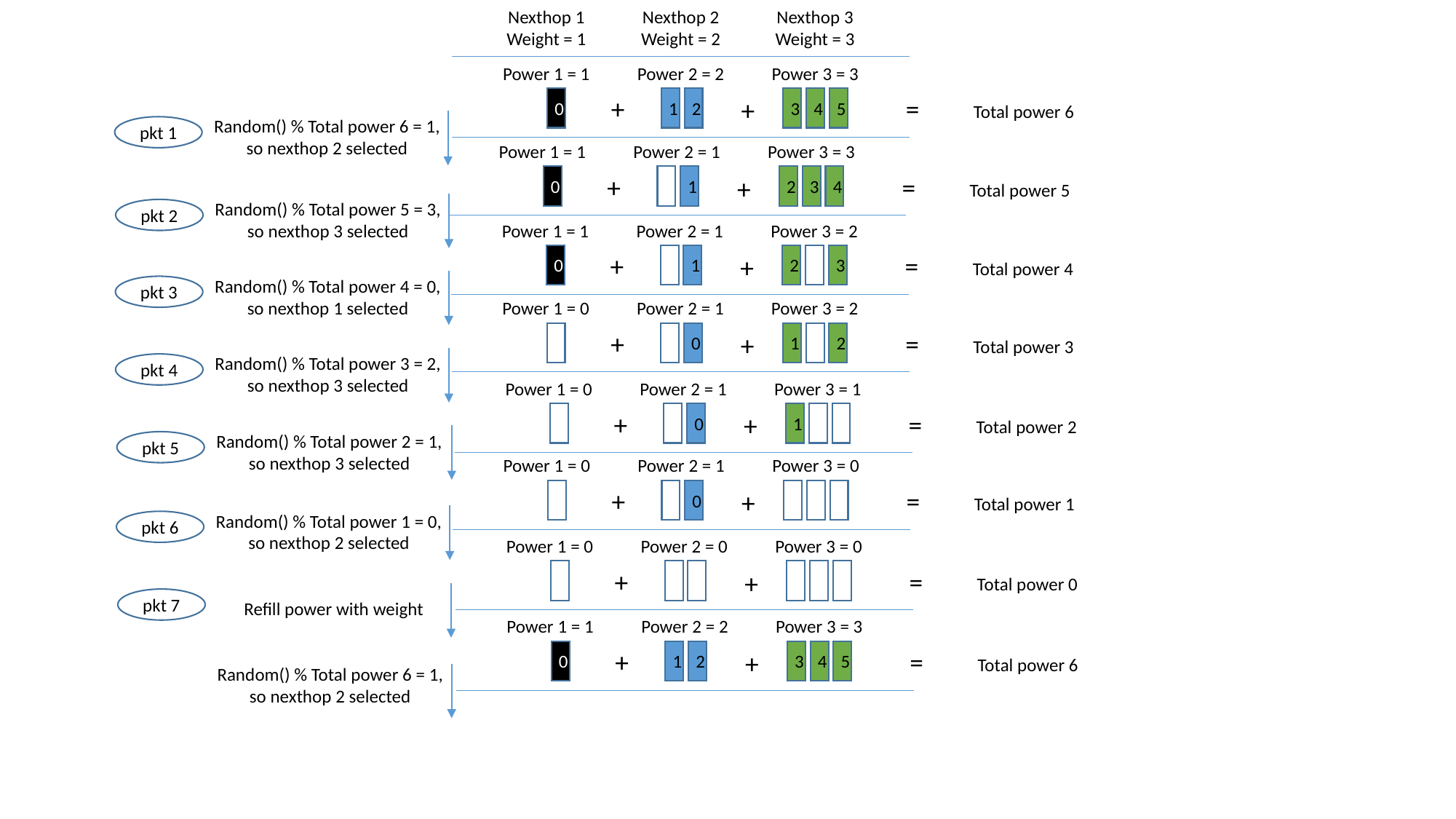

Nexthop 1
Weight = 1
Nexthop 2
Weight = 2
Nexthop 3
Weight = 3
Power 1 = 1
Power 2 = 2
Power 3 = 3
+
=
0
1
2
+
3
4
5
Total power 6
Random() % Total power 6 = 1,
so nexthop 2 selected
pkt 1
Power 1 = 1
Power 2 = 1
Power 3 = 3
+
=
0

1
+
2
3
4
Total power 5
Random() % Total power 5 = 3,
so nexthop 3 selected
pkt 2
Power 1 = 1
Power 2 = 1
Power 3 = 2
+
=
0

1
+
2

3
Total power 4
Random() % Total power 4 = 0,
so nexthop 1 selected
pkt 3
Power 1 = 0
Power 2 = 1
Power 3 = 2
+
=

0
+
1

2
Total power 3
Random() % Total power 3 = 2,
so nexthop 3 selected
pkt 4
Power 1 = 0
Power 2 = 1
Power 3 = 1
+
=

0
+
1

Total power 2
Random() % Total power 2 = 1,
so nexthop 3 selected
pkt 5
Power 1 = 0
Power 2 = 1
Power 3 = 0
+
=

0
+

Total power 1
Random() % Total power 1 = 0,
so nexthop 2 selected
pkt 6
Power 1 = 0
Power 2 = 0
Power 3 = 0
+
=

+

Total power 0
pkt 7
Refill power with weight
Power 1 = 1
Power 2 = 2
Power 3 = 3
+
=
0
1
2
+
3
4
5
Total power 6
Random() % Total power 6 = 1,
so nexthop 2 selected